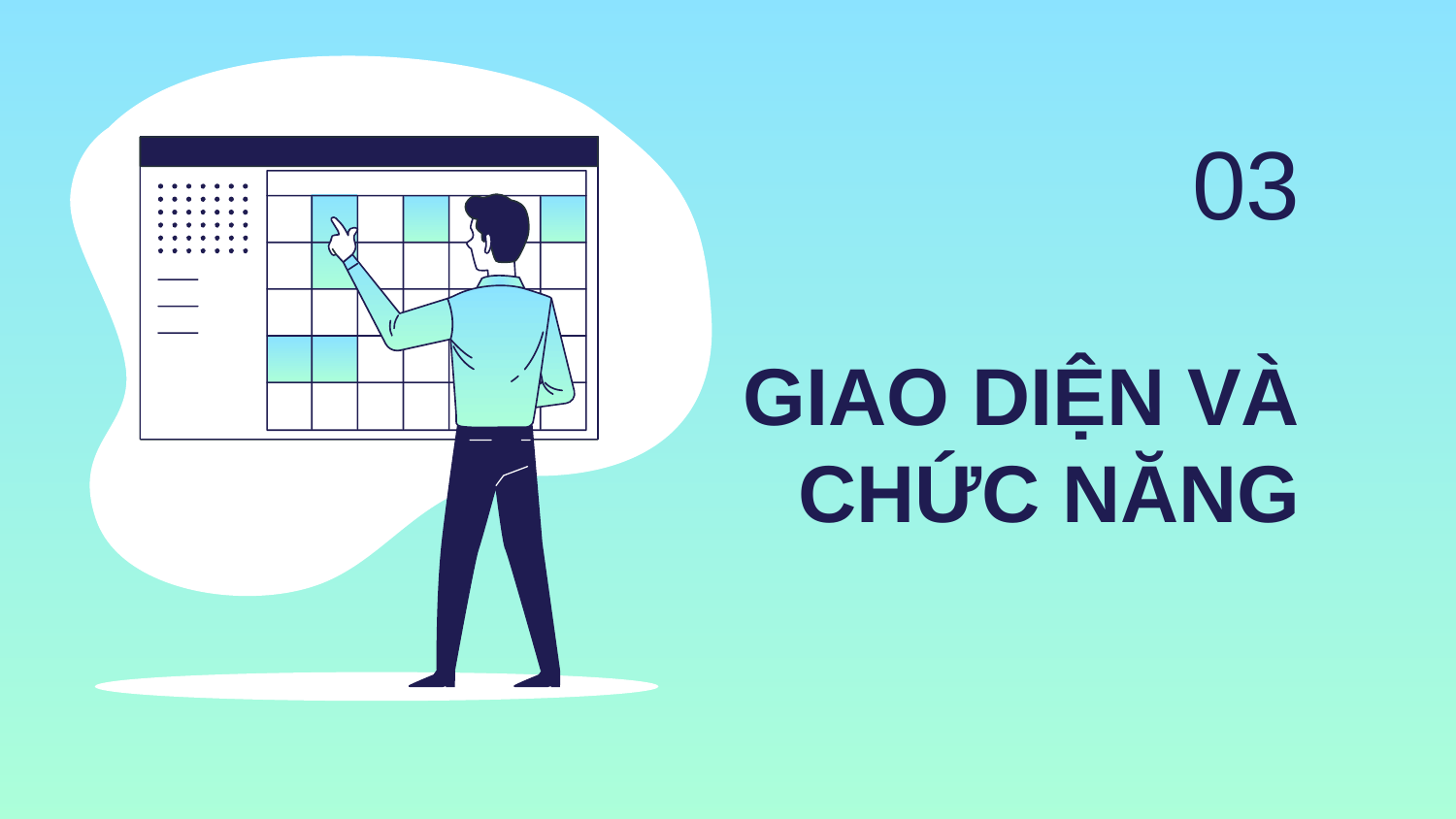

03
# GIAO DIỆN VÀ CHỨC NĂNG